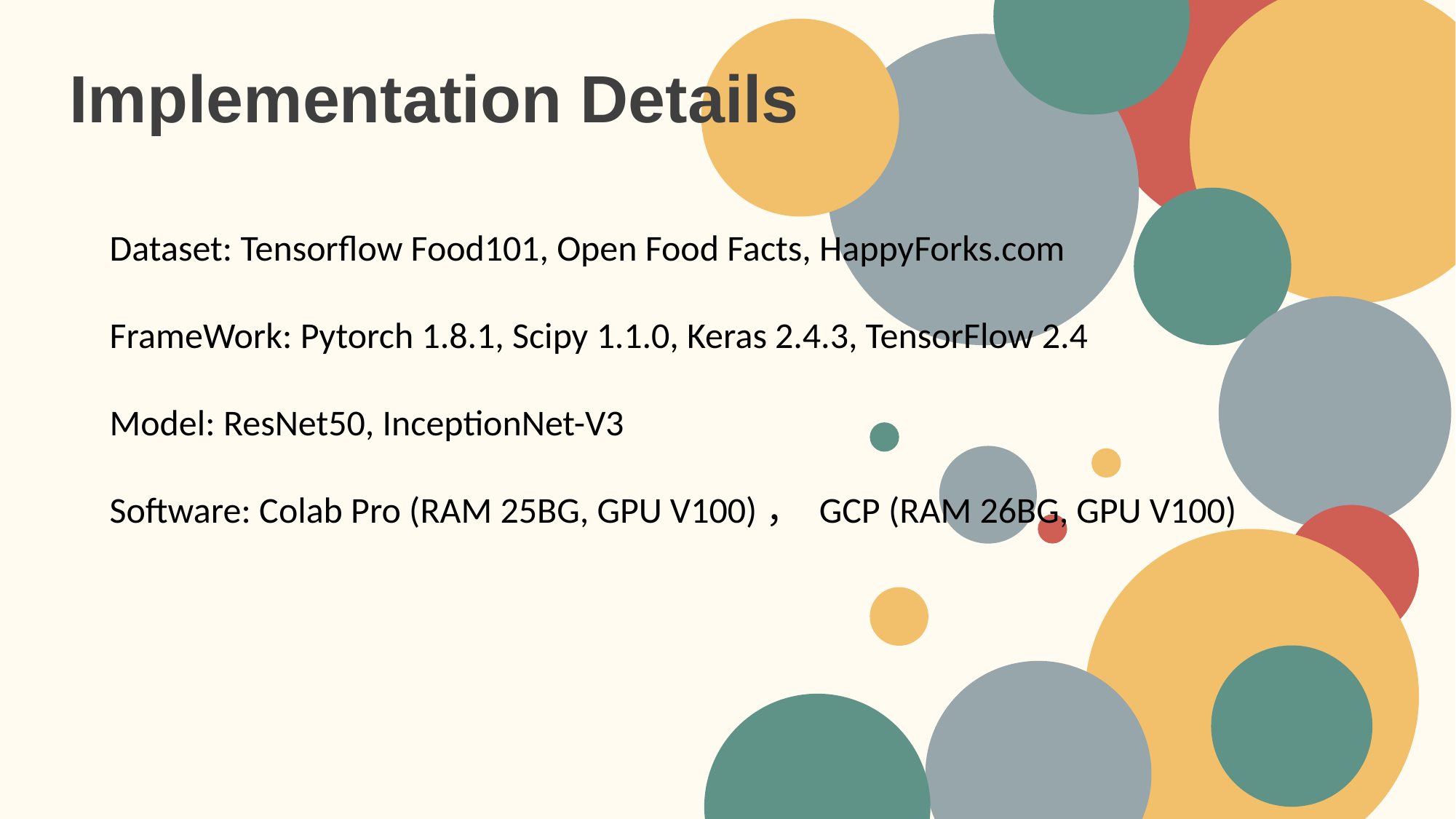

Implementation Details
Dataset: Tensorflow Food101, Open Food Facts, HappyForks.com
FrameWork: Pytorch 1.8.1, Scipy 1.1.0, Keras 2.4.3, TensorFlow 2.4
Model: ResNet50, InceptionNet-V3
Software: Colab Pro (RAM 25BG, GPU V100)， GCP (RAM 26BG, GPU V100)